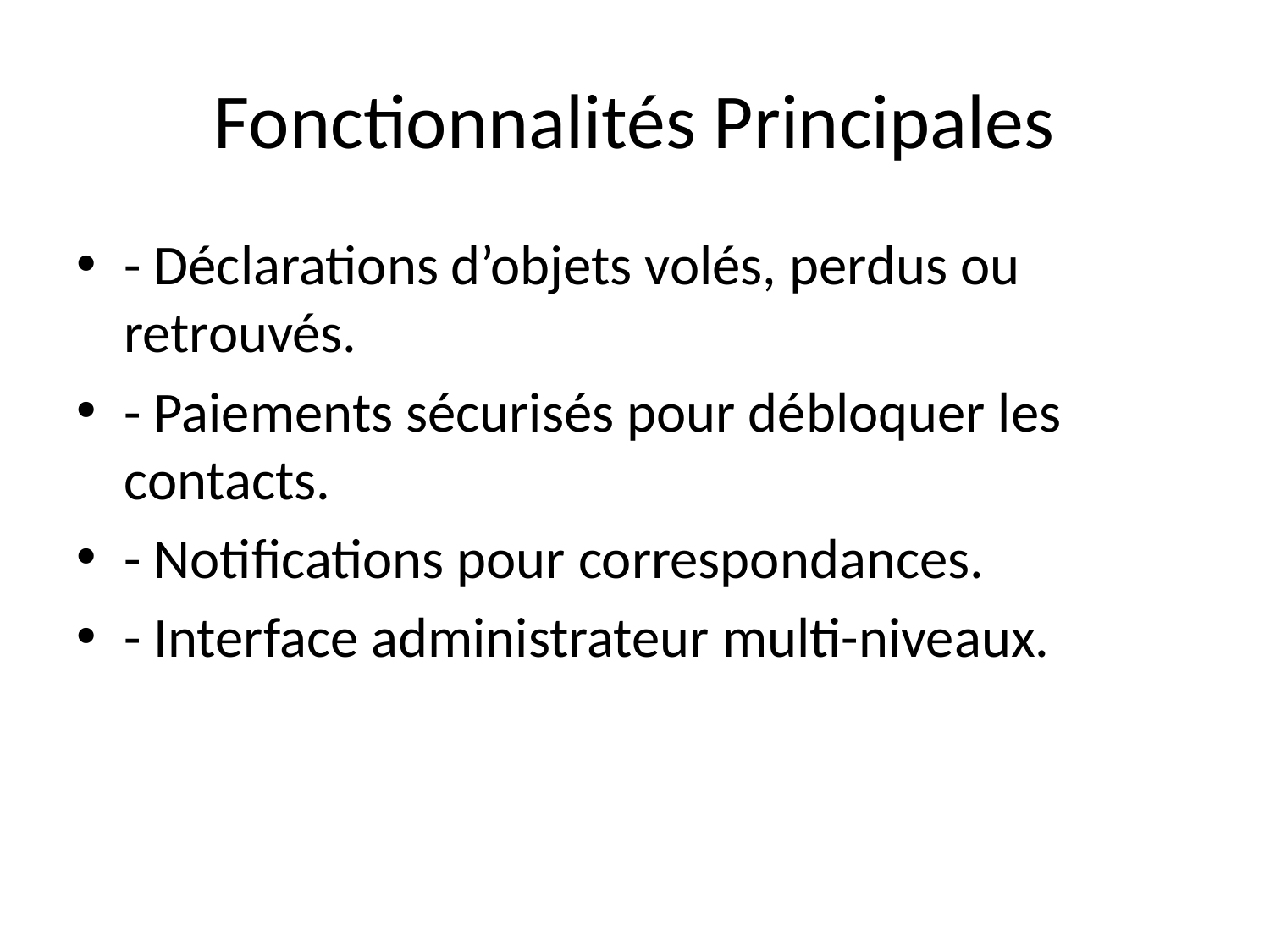

# Fonctionnalités Principales
- Déclarations d’objets volés, perdus ou retrouvés.
- Paiements sécurisés pour débloquer les contacts.
- Notifications pour correspondances.
- Interface administrateur multi-niveaux.